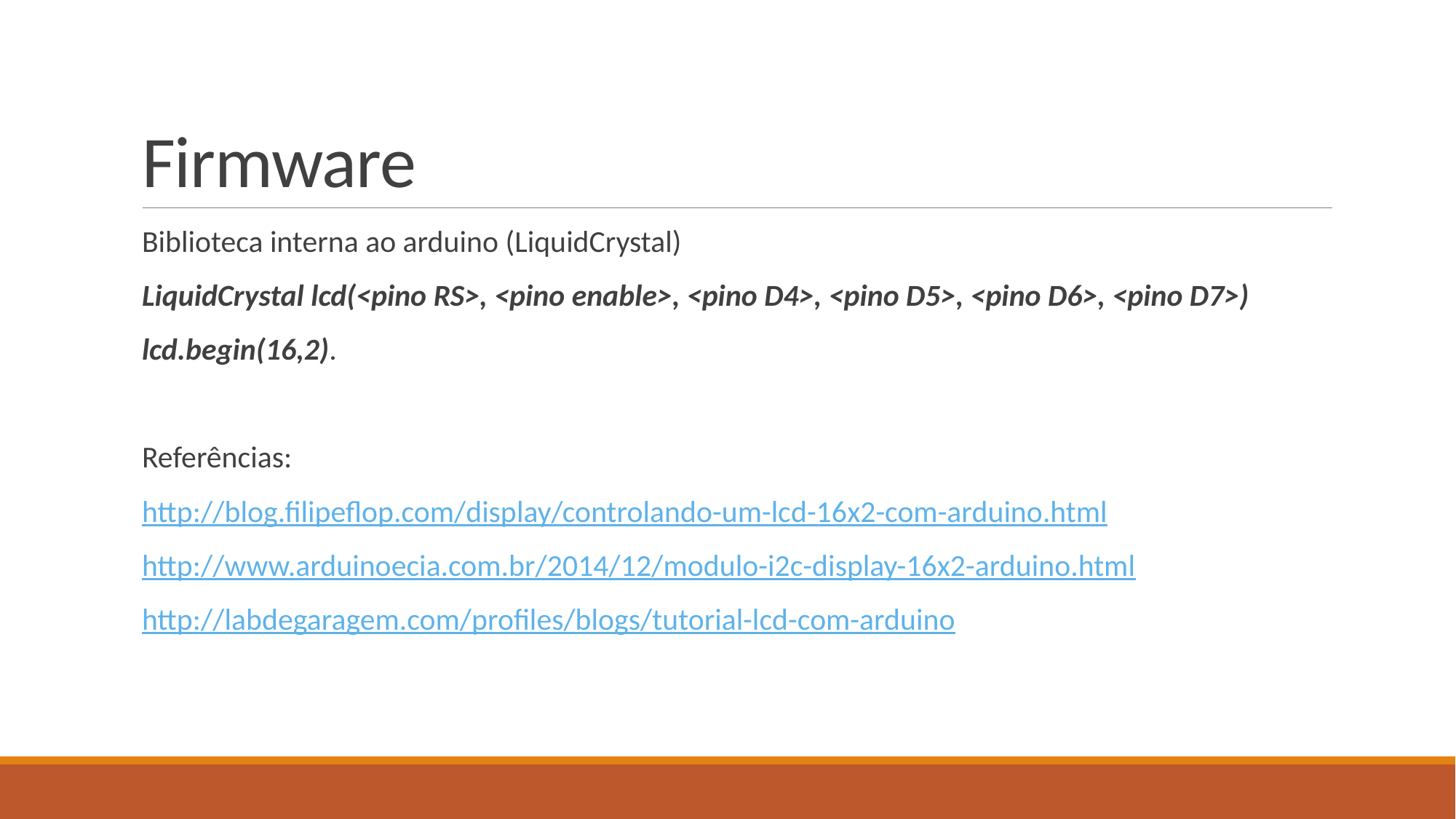

# Firmware
Biblioteca interna ao arduino (LiquidCrystal)
LiquidCrystal lcd(<pino RS>, <pino enable>, <pino D4>, <pino D5>, <pino D6>, <pino D7>)
lcd.begin(16,2).

Referências:
http://blog.filipeflop.com/display/controlando-um-lcd-16x2-com-arduino.html
http://www.arduinoecia.com.br/2014/12/modulo-i2c-display-16x2-arduino.html
http://labdegaragem.com/profiles/blogs/tutorial-lcd-com-arduino